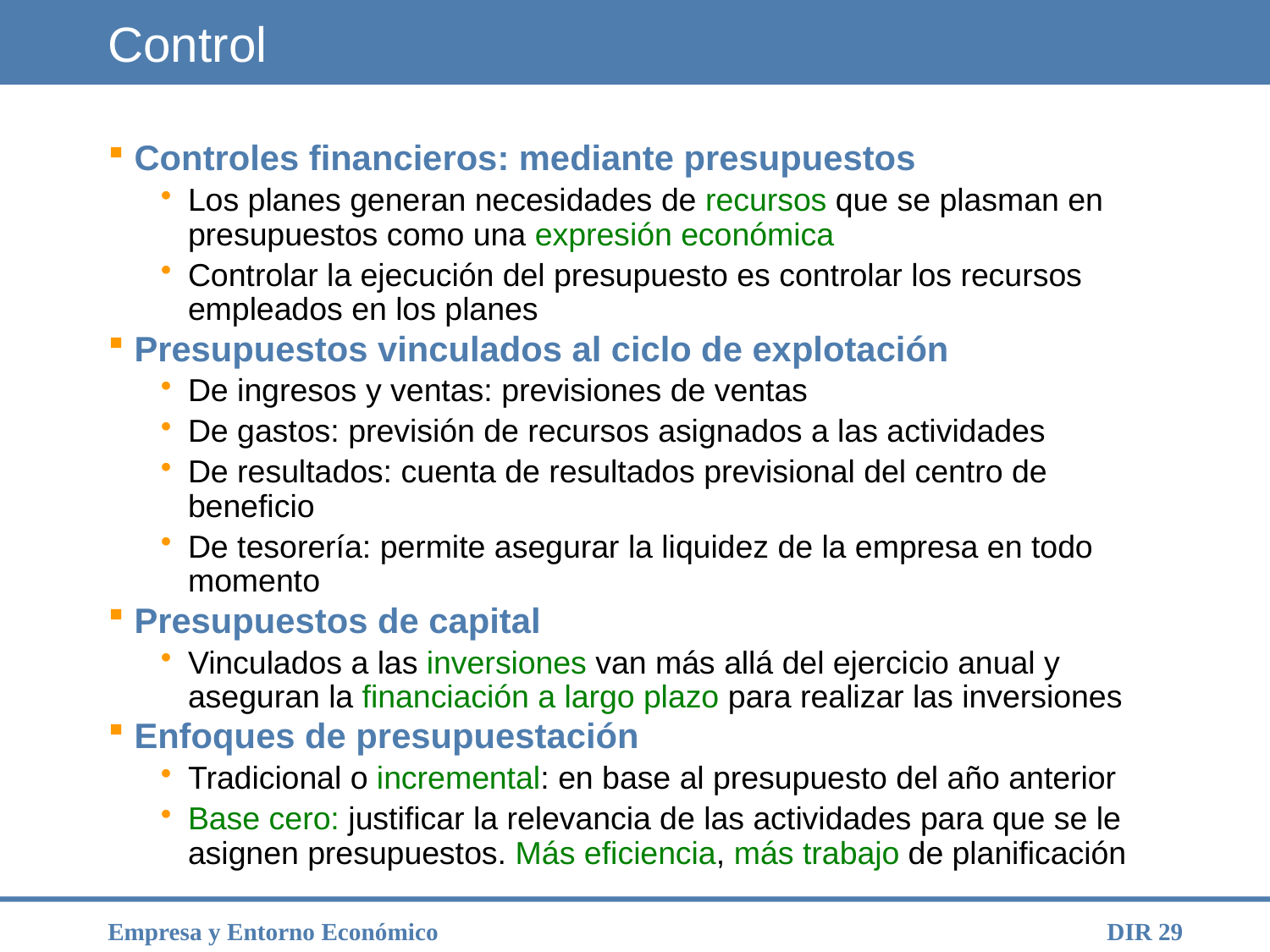

# Control
Controles financieros: mediante presupuestos
Los planes generan necesidades de recursos que se plasman en presupuestos como una expresión económica
Controlar la ejecución del presupuesto es controlar los recursos empleados en los planes
Presupuestos vinculados al ciclo de explotación
De ingresos y ventas: previsiones de ventas
De gastos: previsión de recursos asignados a las actividades
De resultados: cuenta de resultados previsional del centro de beneficio
De tesorería: permite asegurar la liquidez de la empresa en todo momento
Presupuestos de capital
Vinculados a las inversiones van más allá del ejercicio anual y aseguran la financiación a largo plazo para realizar las inversiones
Enfoques de presupuestación
Tradicional o incremental: en base al presupuesto del año anterior
Base cero: justificar la relevancia de las actividades para que se le asignen presupuestos. Más eficiencia, más trabajo de planificación